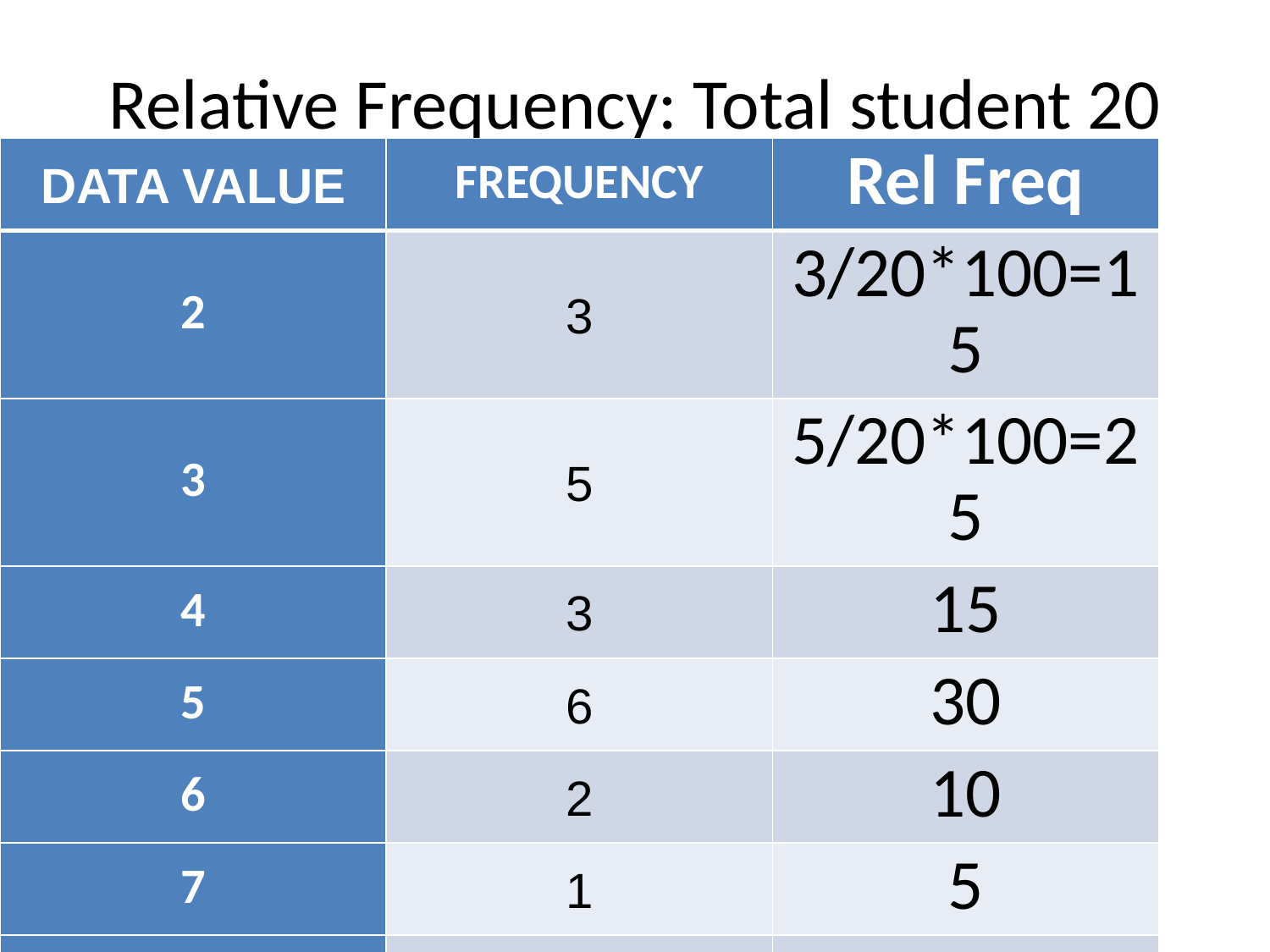

# Relative Frequency: Total student 20
| DATA VALUE | FREQUENCY | Rel Freq |
| --- | --- | --- |
| 2 | 3 | 3/20\*100=15 |
| 3 | 5 | 5/20\*100=25 |
| 4 | 3 | 15 |
| 5 | 6 | 30 |
| 6 | 2 | 10 |
| 7 | 1 | 5 |
|  | 20 | 100% |